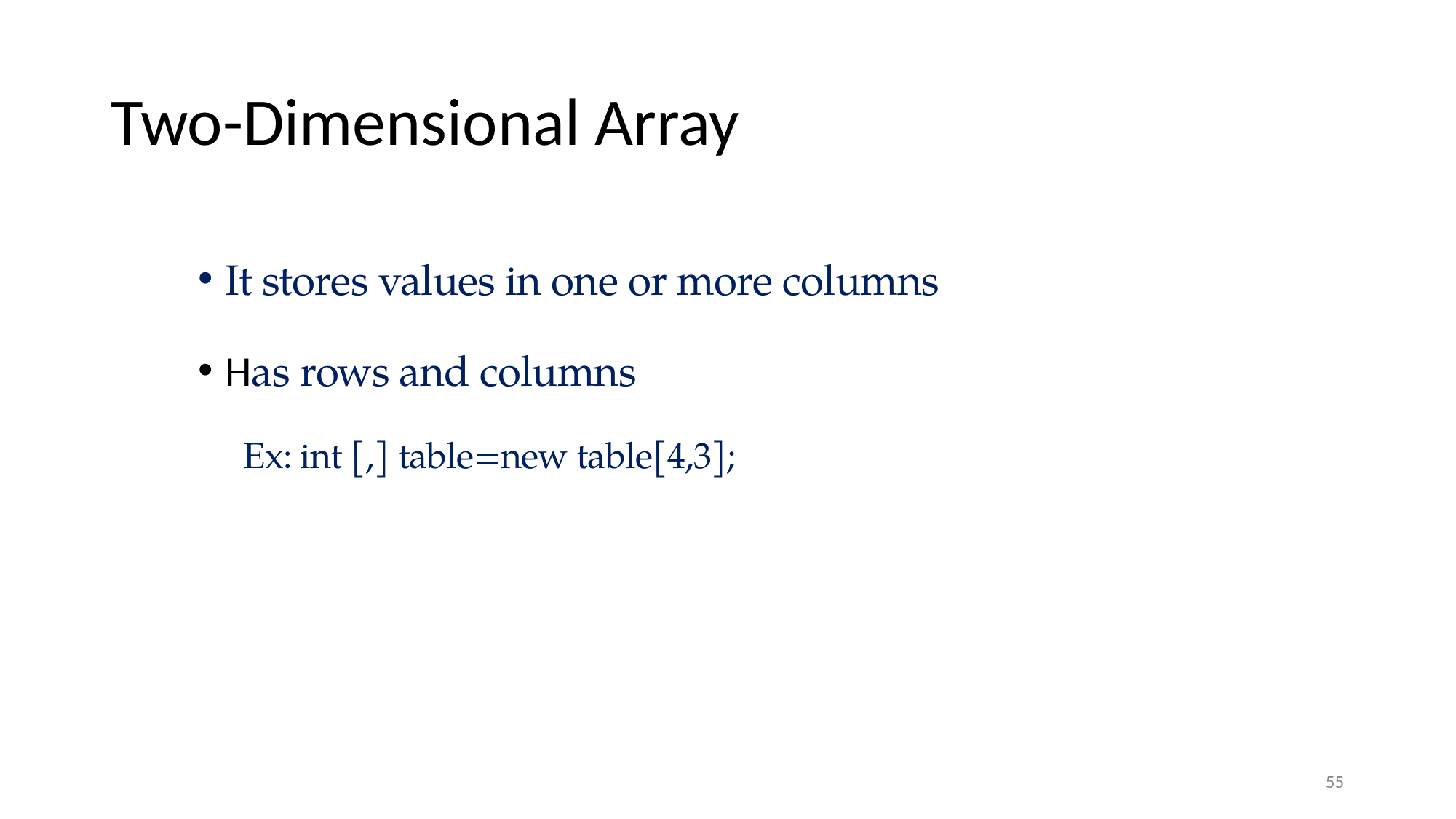

# Two-Dimensional Array

It stores values in one or more columns
Has rows and columns
       Ex: int [,] table=new table[4,3];

55